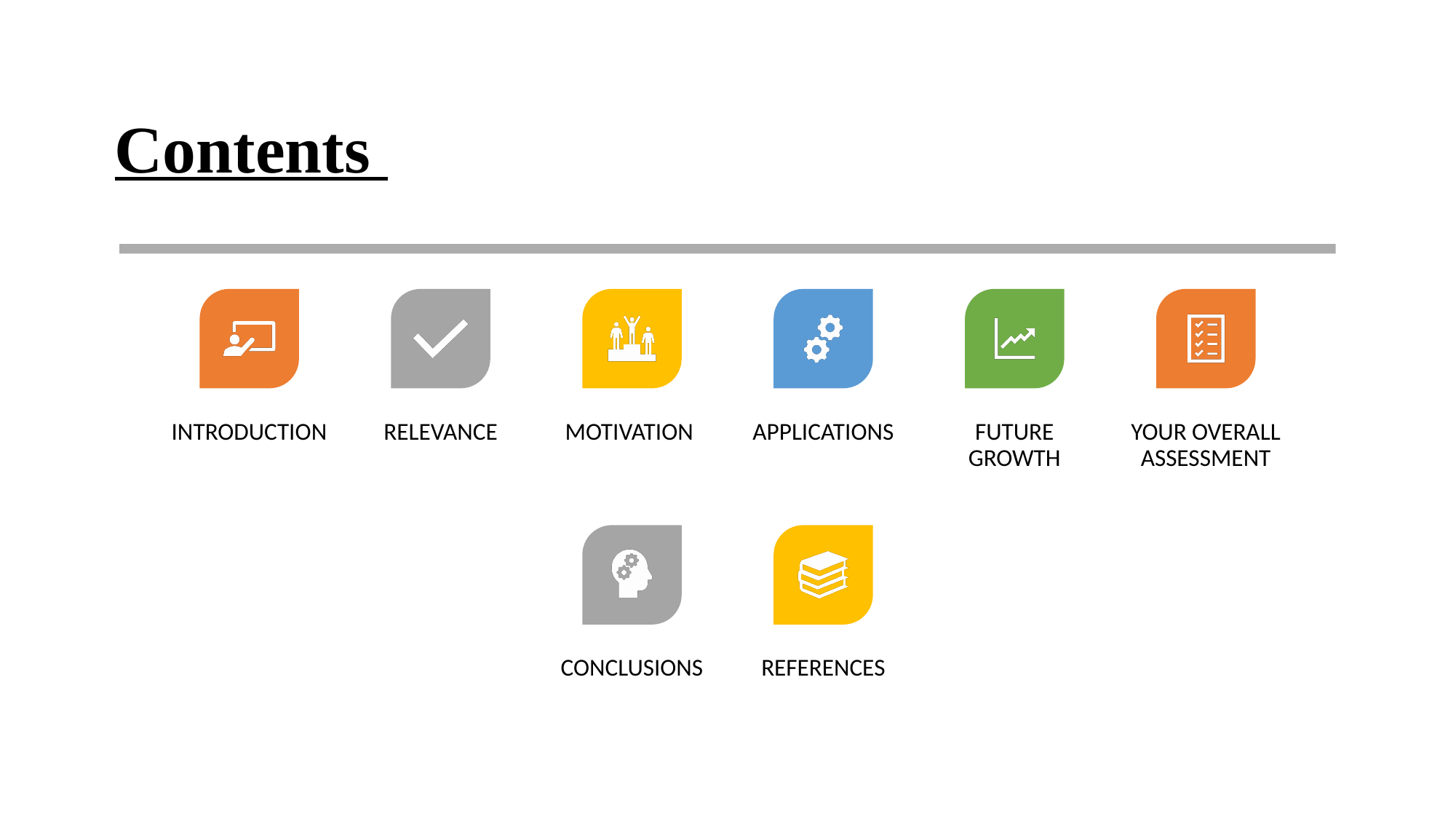

# Contents

Introduction
Relevance
Motivation
Applications
Future Growth
Your Overall Assessment
Conclusions
References